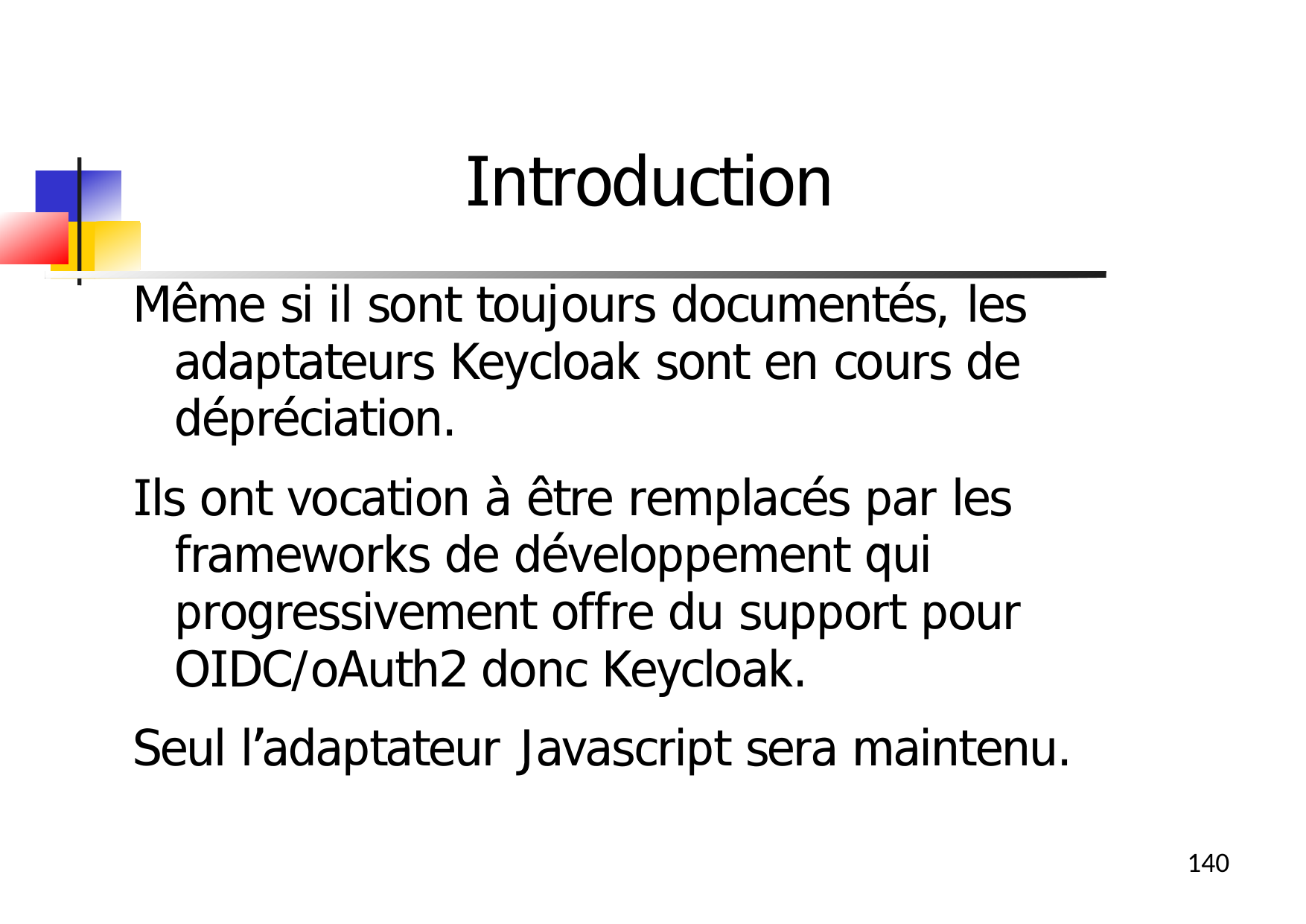

Introduction
Même si il sont toujours documentés, les adaptateurs Keycloak sont en cours de dépréciation.
Ils ont vocation à être remplacés par les frameworks de développement qui progressivement offre du support pour OIDC/oAuth2 donc Keycloak.
Seul l’adaptateur Javascript sera maintenu.